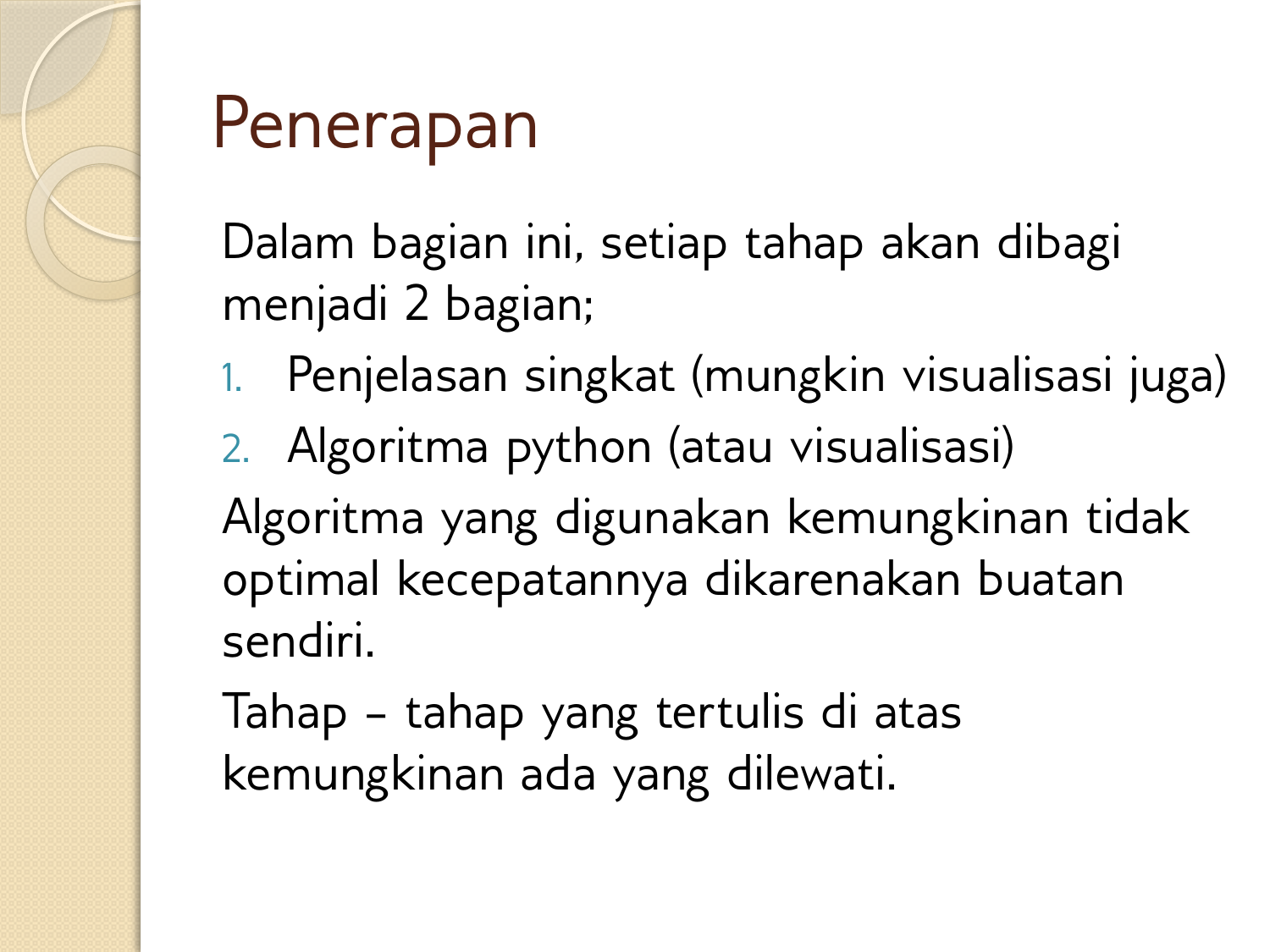

# Penerapan
Dalam bagian ini, setiap tahap akan dibagi menjadi 2 bagian;
Penjelasan singkat (mungkin visualisasi juga)
Algoritma python (atau visualisasi)
Algoritma yang digunakan kemungkinan tidak optimal kecepatannya dikarenakan buatan sendiri.
Tahap – tahap yang tertulis di atas kemungkinan ada yang dilewati.